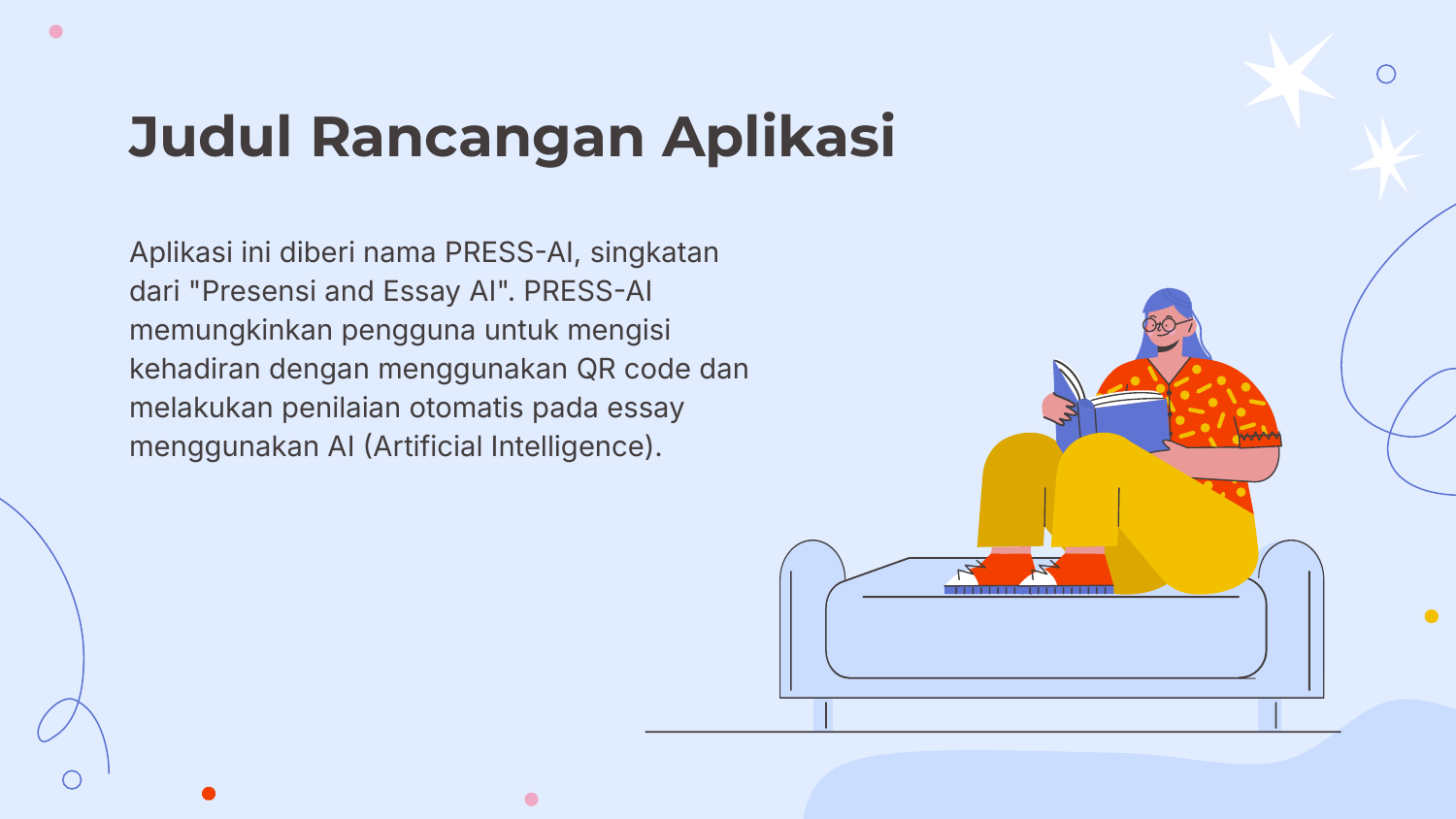

# Judul Rancangan Aplikasi
Aplikasi ini diberi nama PRESS-AI, singkatan dari "Presensi and Essay AI". PRESS-AI memungkinkan pengguna untuk mengisi kehadiran dengan menggunakan QR code dan melakukan penilaian otomatis pada essay menggunakan AI (Artificial Intelligence).